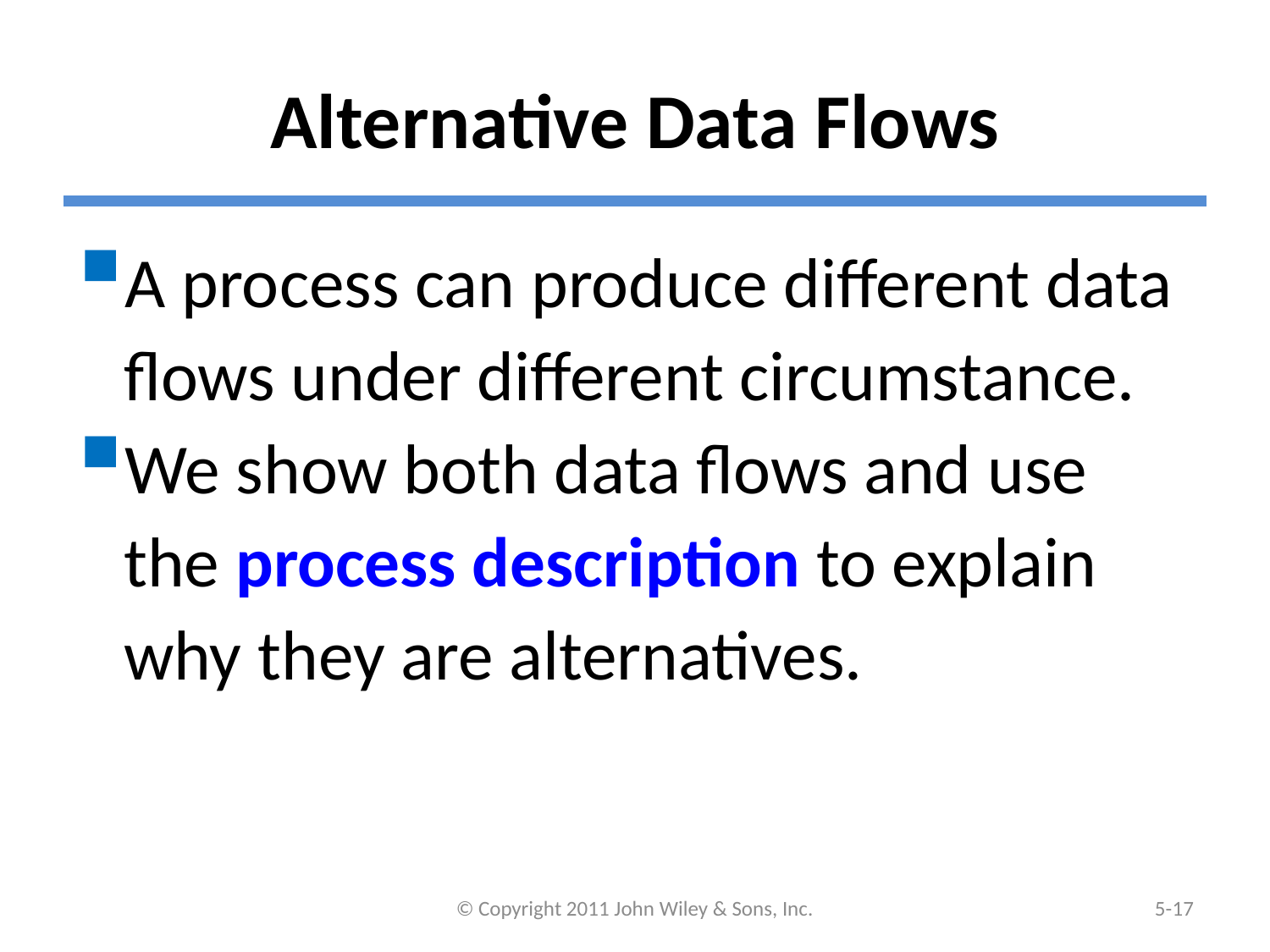

# Alternative Data Flows
A process can produce different data flows under different circumstance.
We show both data flows and use the process description to explain why they are alternatives.

© Copyright 2011 John Wiley & Sons, Inc.
5-17